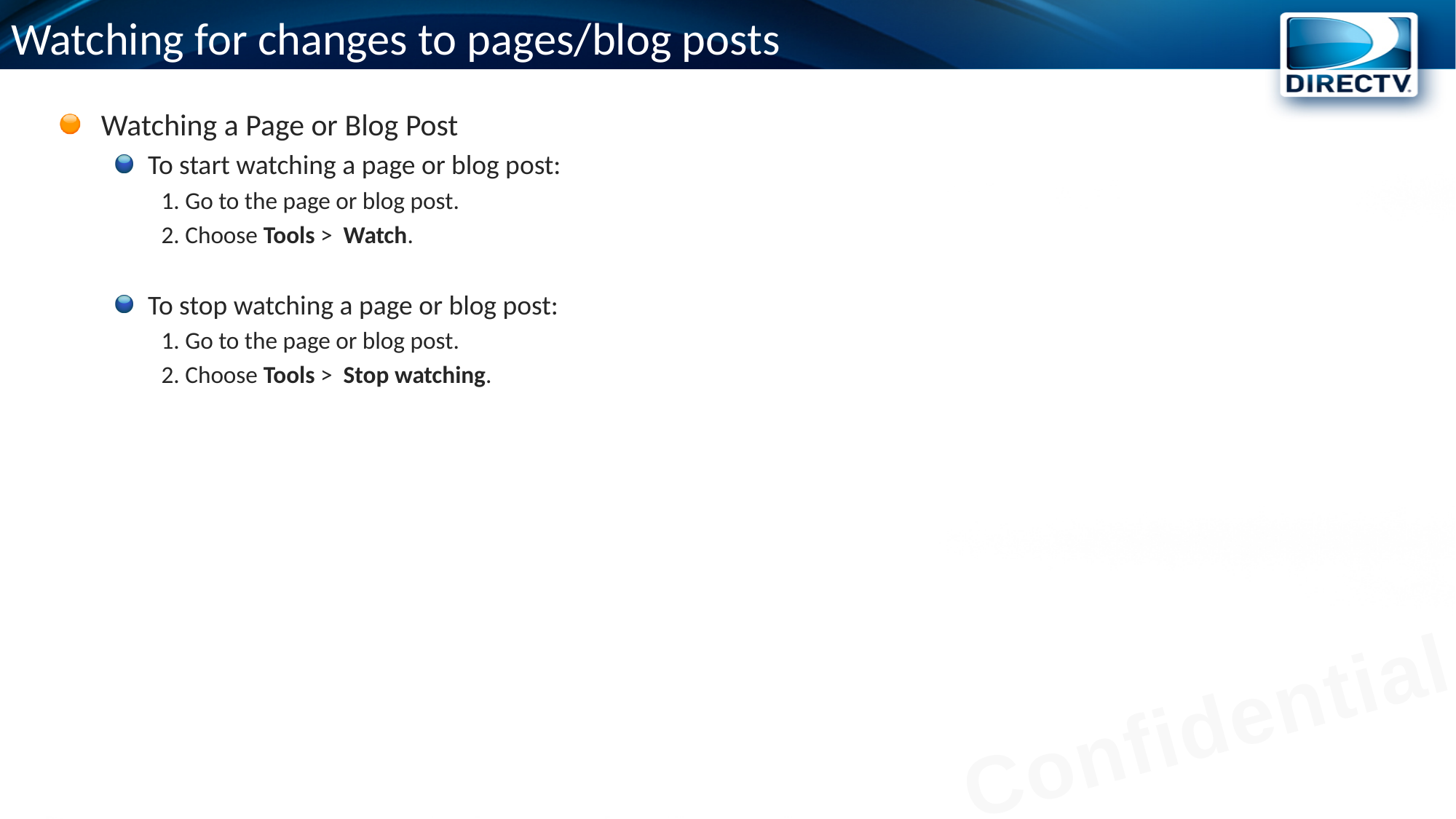

# Watching for changes to pages/blog posts
Watching a Page or Blog Post
To start watching a page or blog post:
1. Go to the page or blog post.
2. Choose Tools >  Watch.

To stop watching a page or blog post:
1. Go to the page or blog post.
2. Choose Tools >  Stop watching.